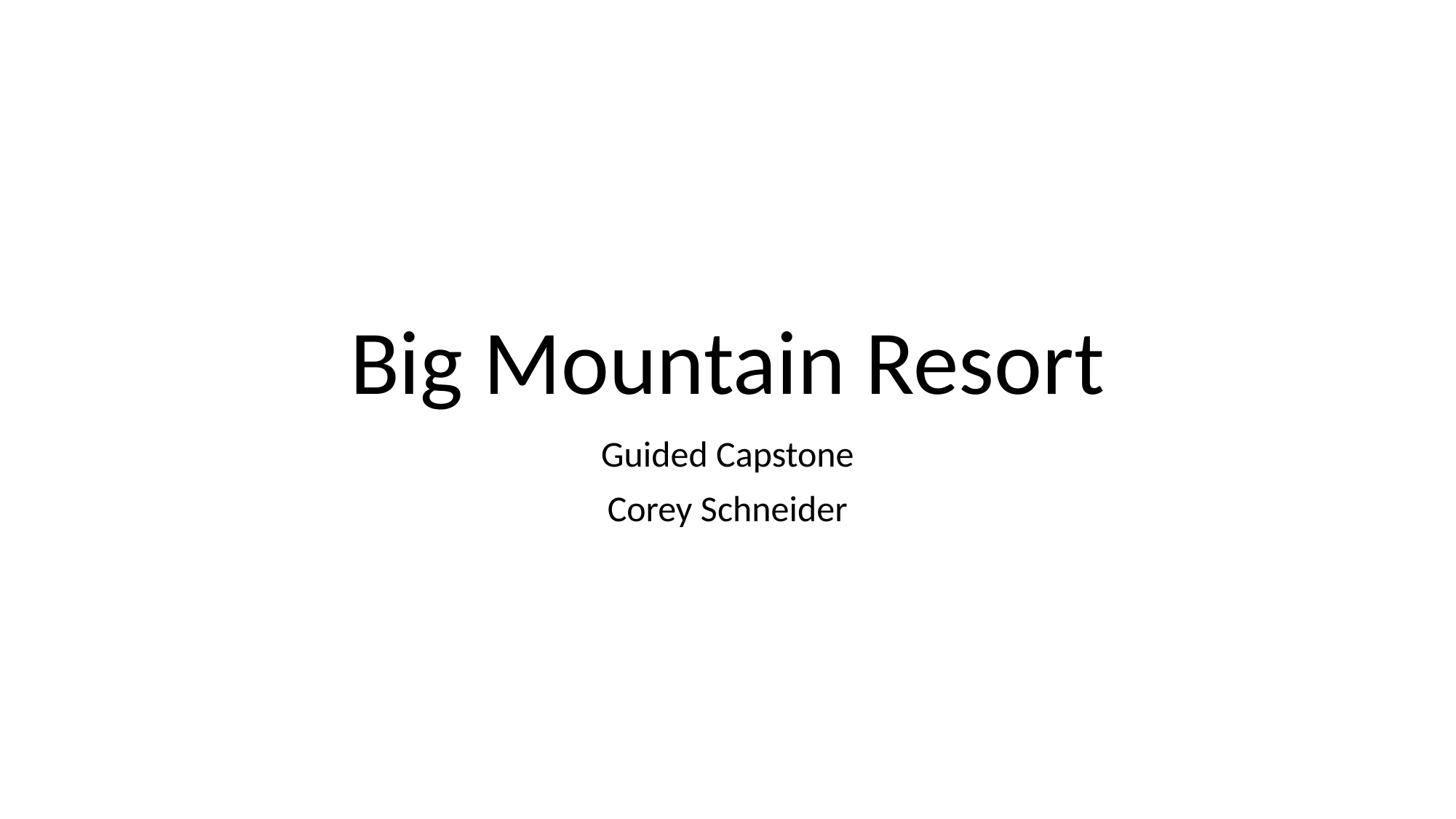

# Big Mountain Resort
Guided Capstone
Corey Schneider